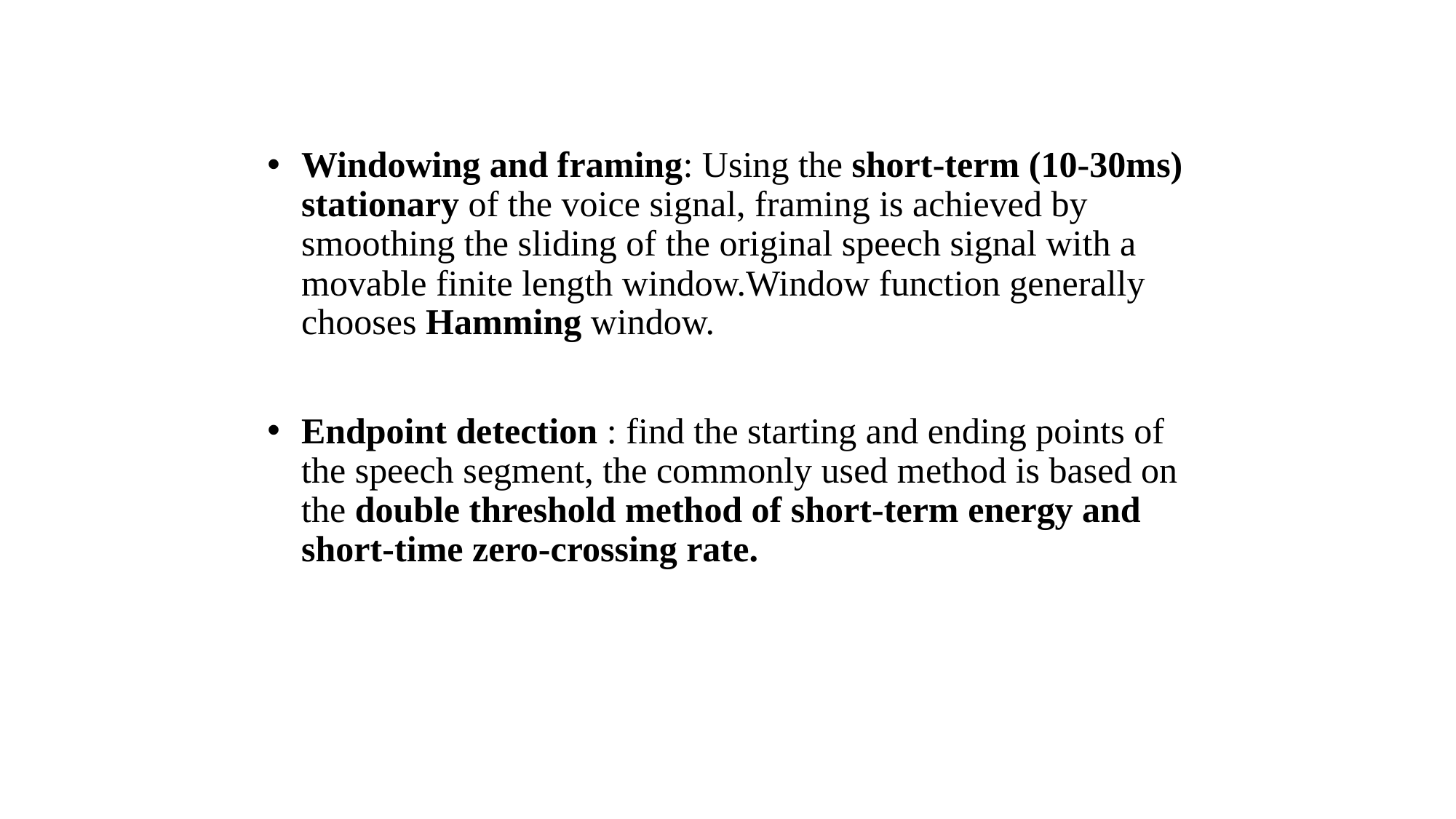

Windowing and framing: Using the short-term (10-30ms) stationary of the voice signal, framing is achieved by smoothing the sliding of the original speech signal with a movable finite length window.Window function generally chooses Hamming window.

Endpoint detection : find the starting and ending points of the speech segment, the commonly used method is based on the double threshold method of short-term energy and short-time zero-crossing rate.